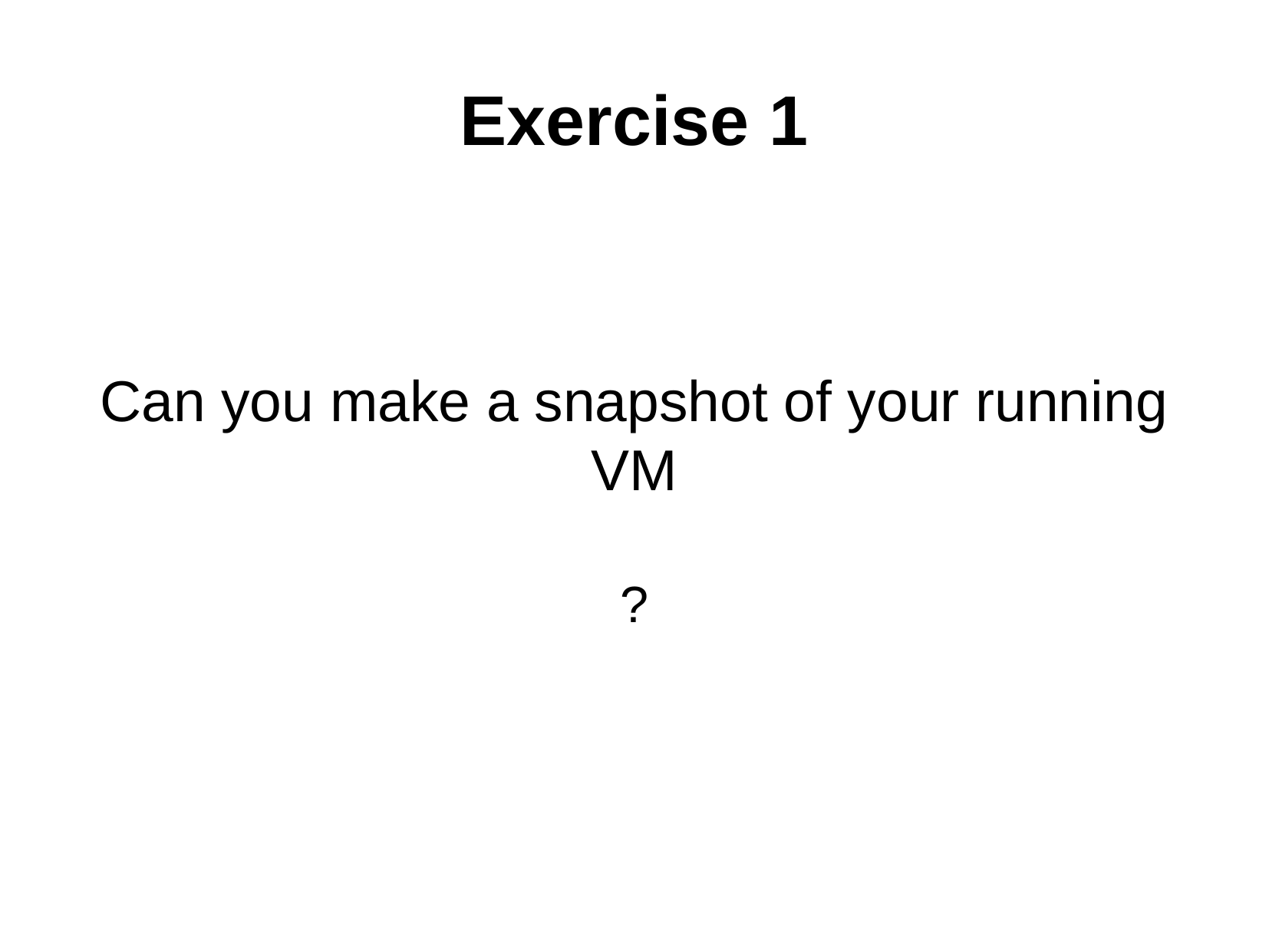

Exercise 1
Can you make a snapshot of your running VM

?